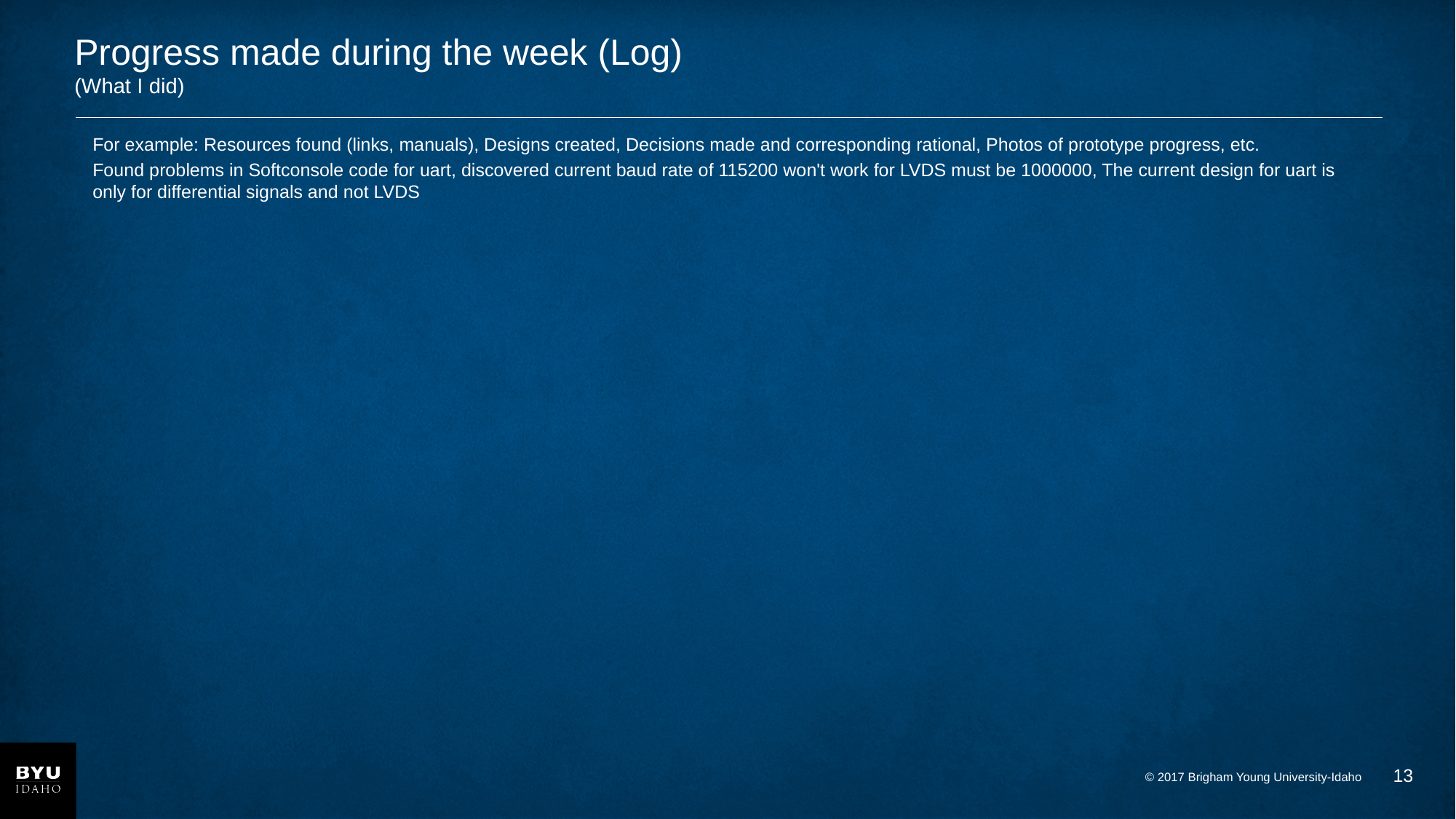

# Progress made during the week (Log) (What I did)
For example: Resources found (links, manuals), Designs created, Decisions made and corresponding rational, Photos of prototype progress, etc.
Found problems in Softconsole code for uart, discovered current baud rate of 115200 won't work for LVDS must be 1000000, The current design for uart is only for differential signals and not LVDS